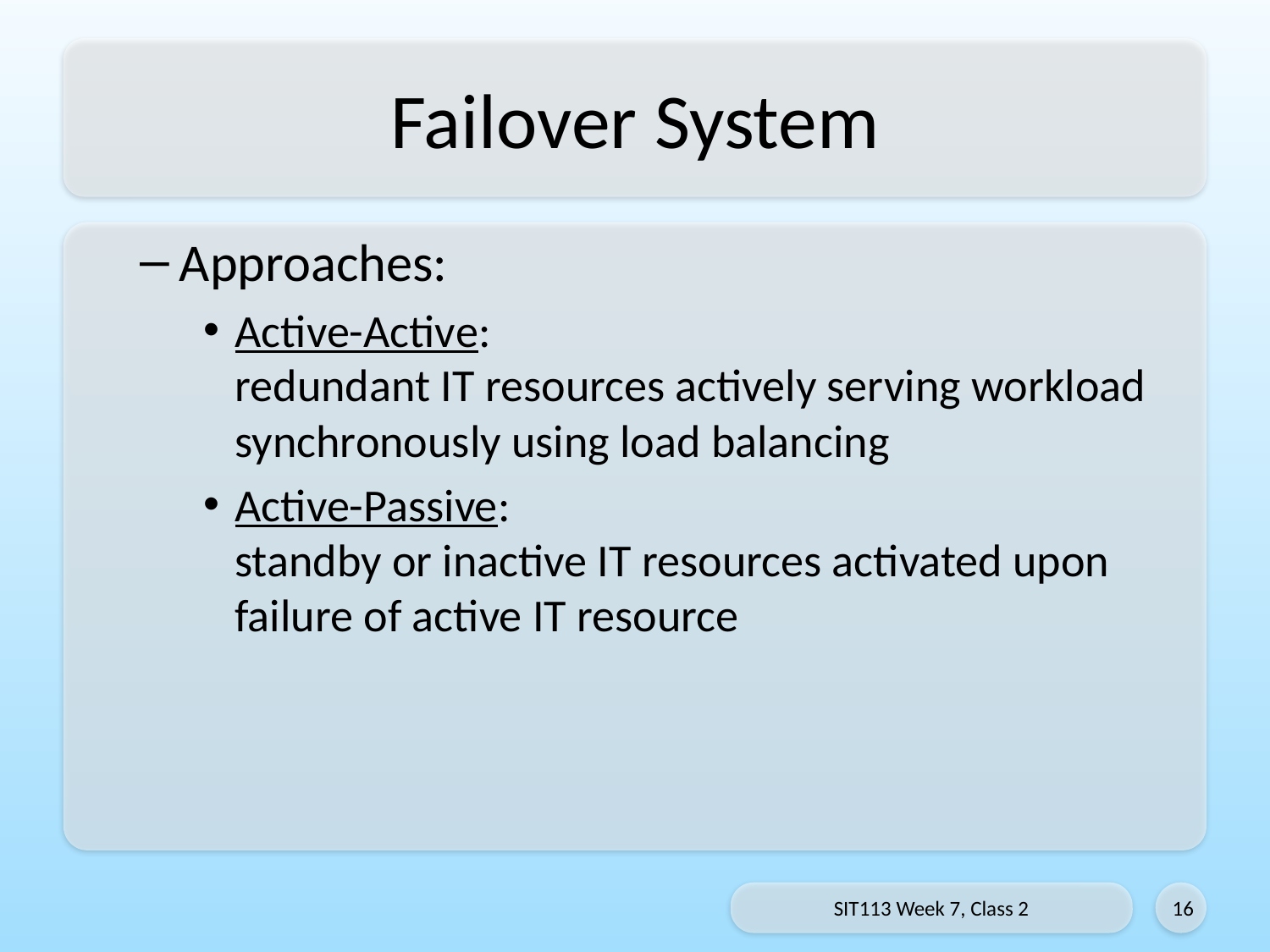

# Failover System
Approaches:
Active-Active:
redundant IT resources actively serving workload synchronously using load balancing
Active-Passive:
standby or inactive IT resources activated upon failure of active IT resource
SIT113 Week 7, Class 2
16